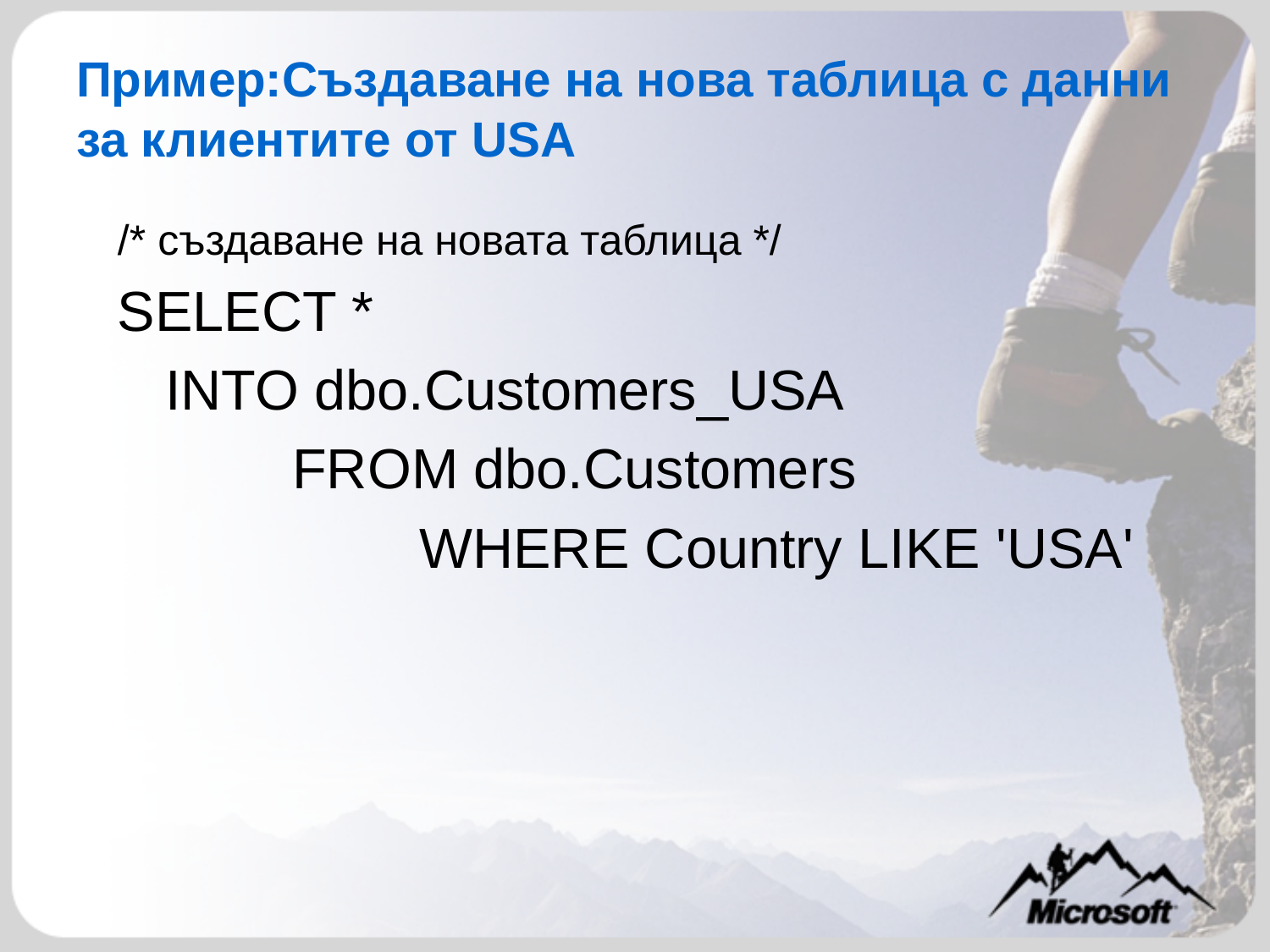

# Пример:Създаване на нова таблица с данни за клиентите от USA
/* създаване на новата таблица */
SELECT *
	INTO dbo.Customers_USA
 		FROM dbo.Customers
			WHERE Country LIKE 'USA'